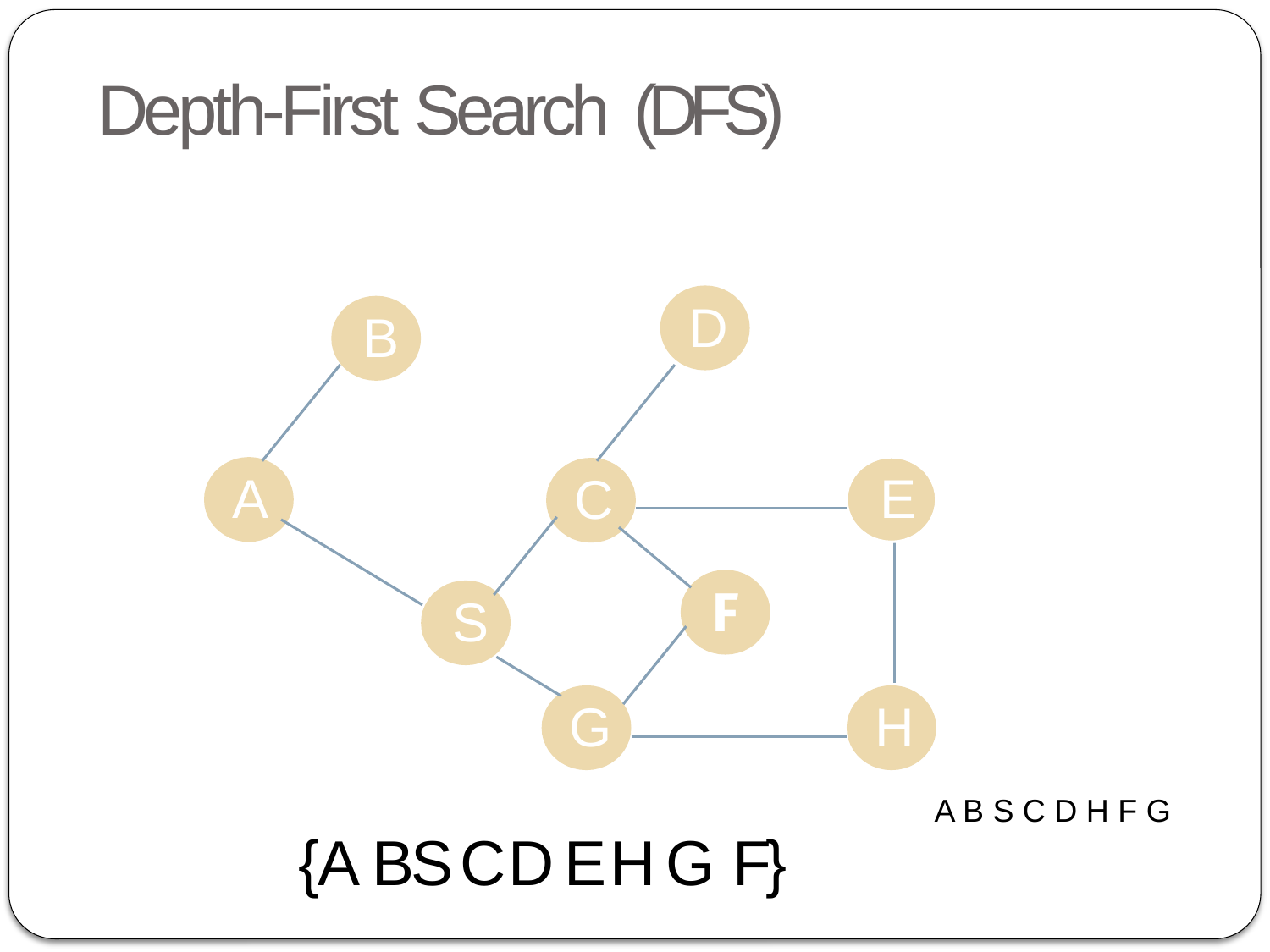

# Depth-First Search (DFS)
31

D

B

A
E
C

F

S

G
H
A B S C D H F G
{A B S C D E H G F}